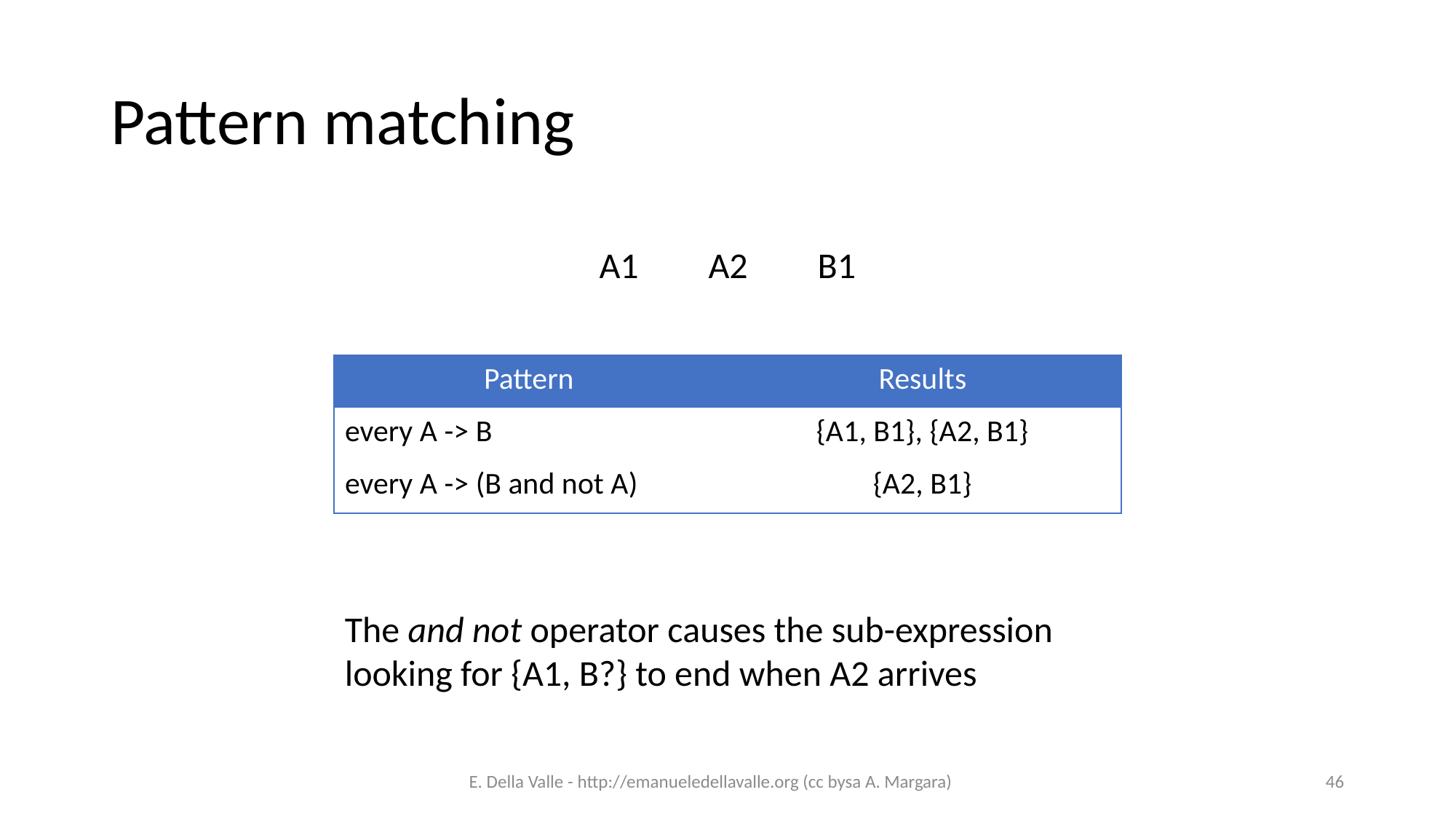

# Pattern matching
A1	A2	B1
| Pattern | Results |
| --- | --- |
| every A -> B | {A1, B1}, {A2, B1} |
| every A -> (B and not A) | {A2, B1} |
The and not operator causes the sub-expression looking for {A1, B?} to end when A2 arrives
E. Della Valle - http://emanueledellavalle.org (cc bysa A. Margara)
46